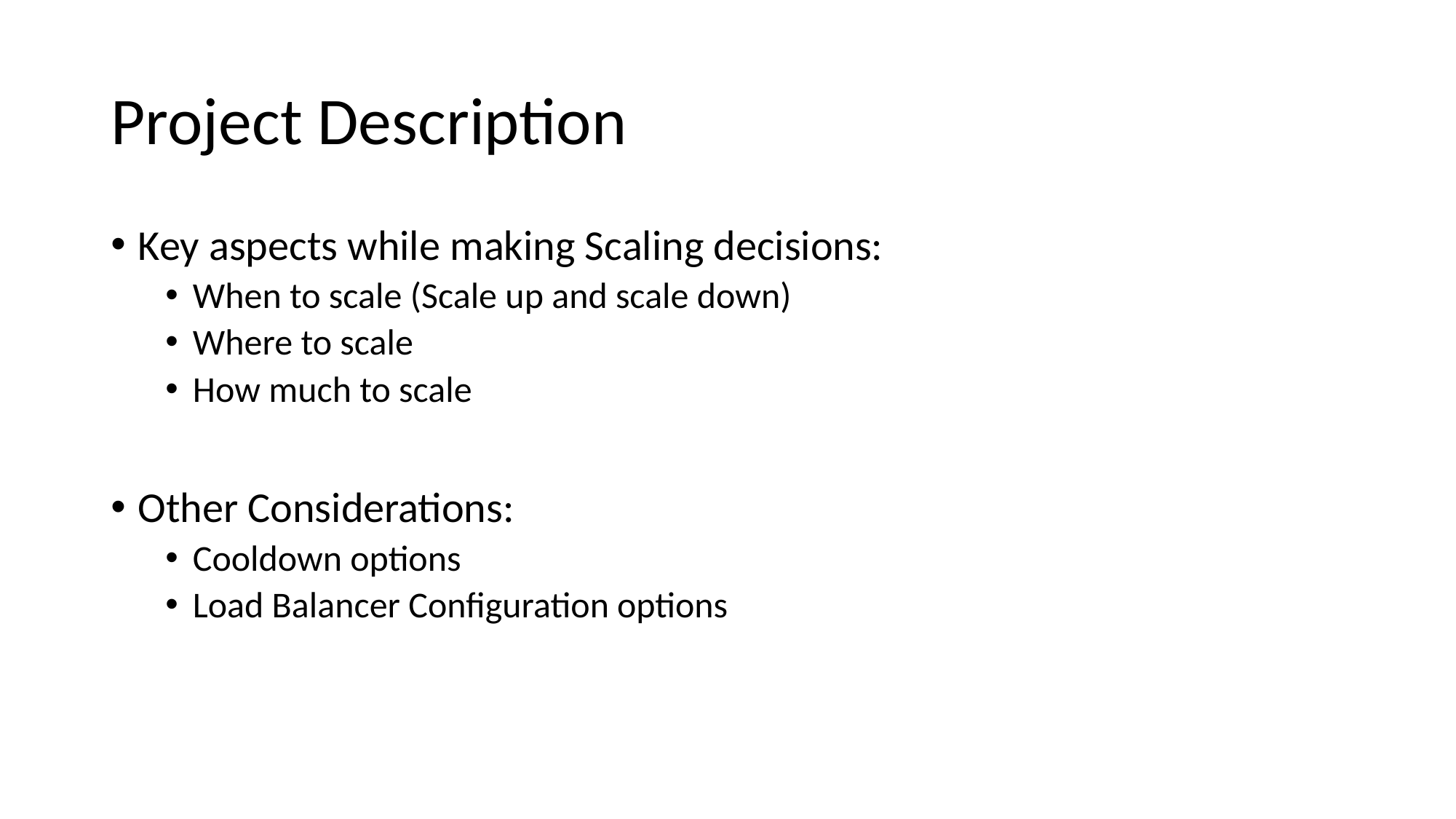

# Project Description
Key aspects while making Scaling decisions:
When to scale (Scale up and scale down)
Where to scale
How much to scale

Other Considerations:
Cooldown options
Load Balancer Configuration options